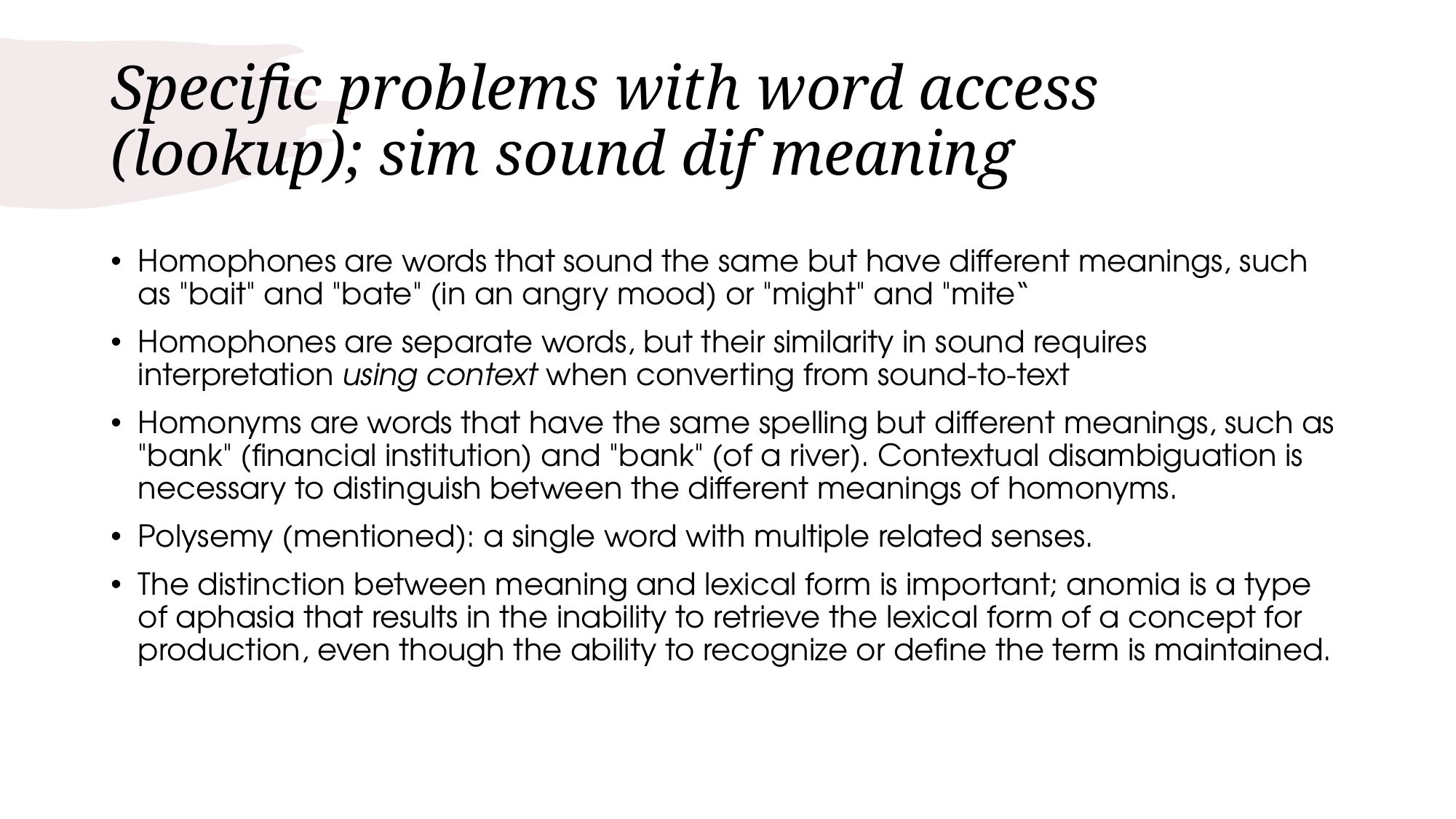

# Specific problems with word access (lookup); sim sound dif meaning
Homophones are words that sound the same but have different meanings, such as "bait" and "bate" (in an angry mood) or "might" and "mite“
Homophones are separate words, but their similarity in sound requires interpretation using context when converting from sound-to-text
Homonyms are words that have the same spelling but different meanings, such as "bank" (financial institution) and "bank" (of a river). Contextual disambiguation is necessary to distinguish between the different meanings of homonyms.
Polysemy (mentioned): a single word with multiple related senses.
The distinction between meaning and lexical form is important; anomia is a type of aphasia that results in the inability to retrieve the lexical form of a concept for production, even though the ability to recognize or define the term is maintained.